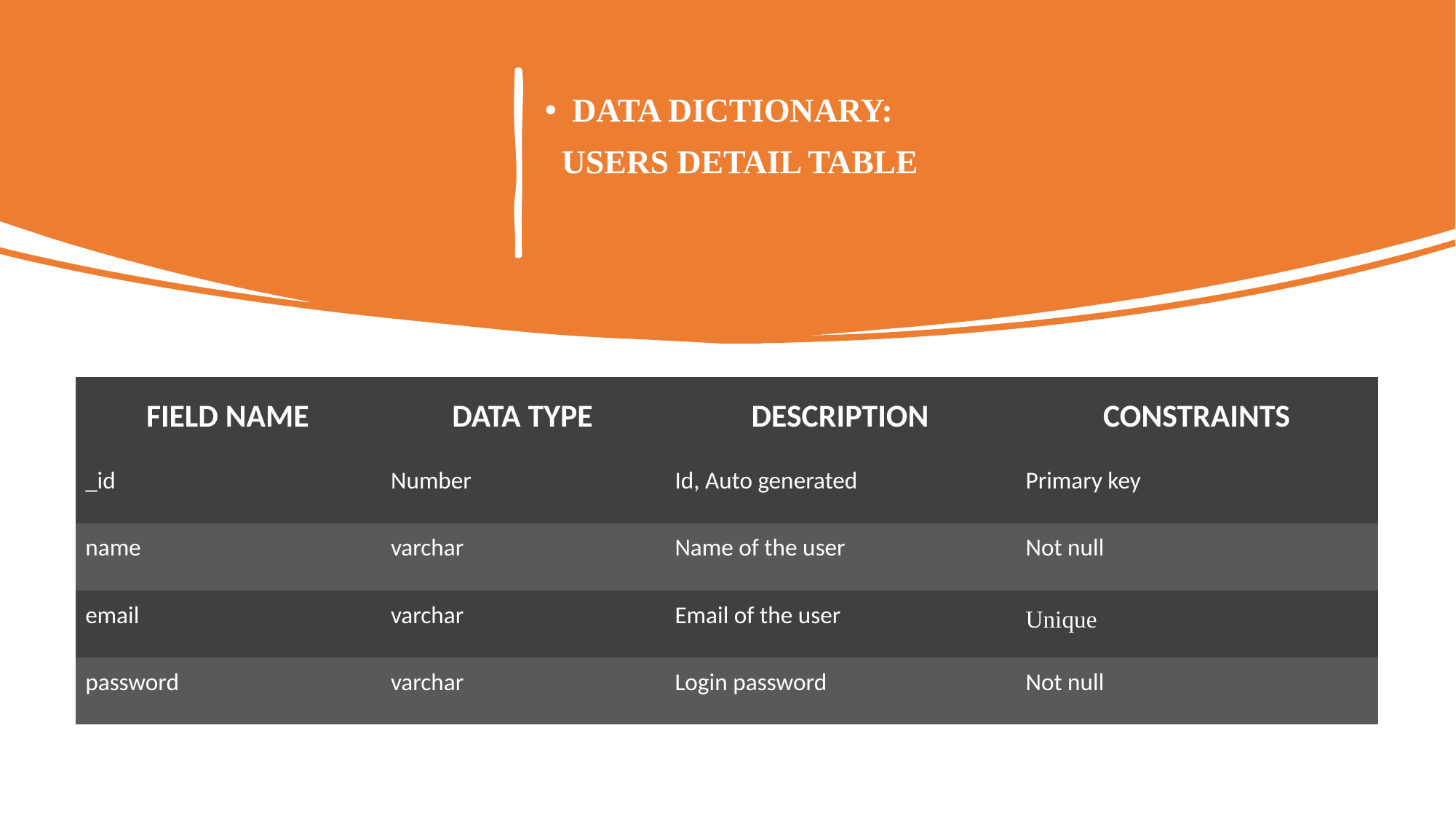

DATA DICTIONARY:
  USERS DETAIL TABLE

| FIELD NAME | DATA TYPE | DESCRIPTION | CONSTRAINTS |
| --- | --- | --- | --- |
| \_id | Number | Id, Auto generated | Primary key |
| name | varchar | Name of the user | Not null |
| email | varchar | Email of the user | Unique |
| password | varchar | Login password | Not null |